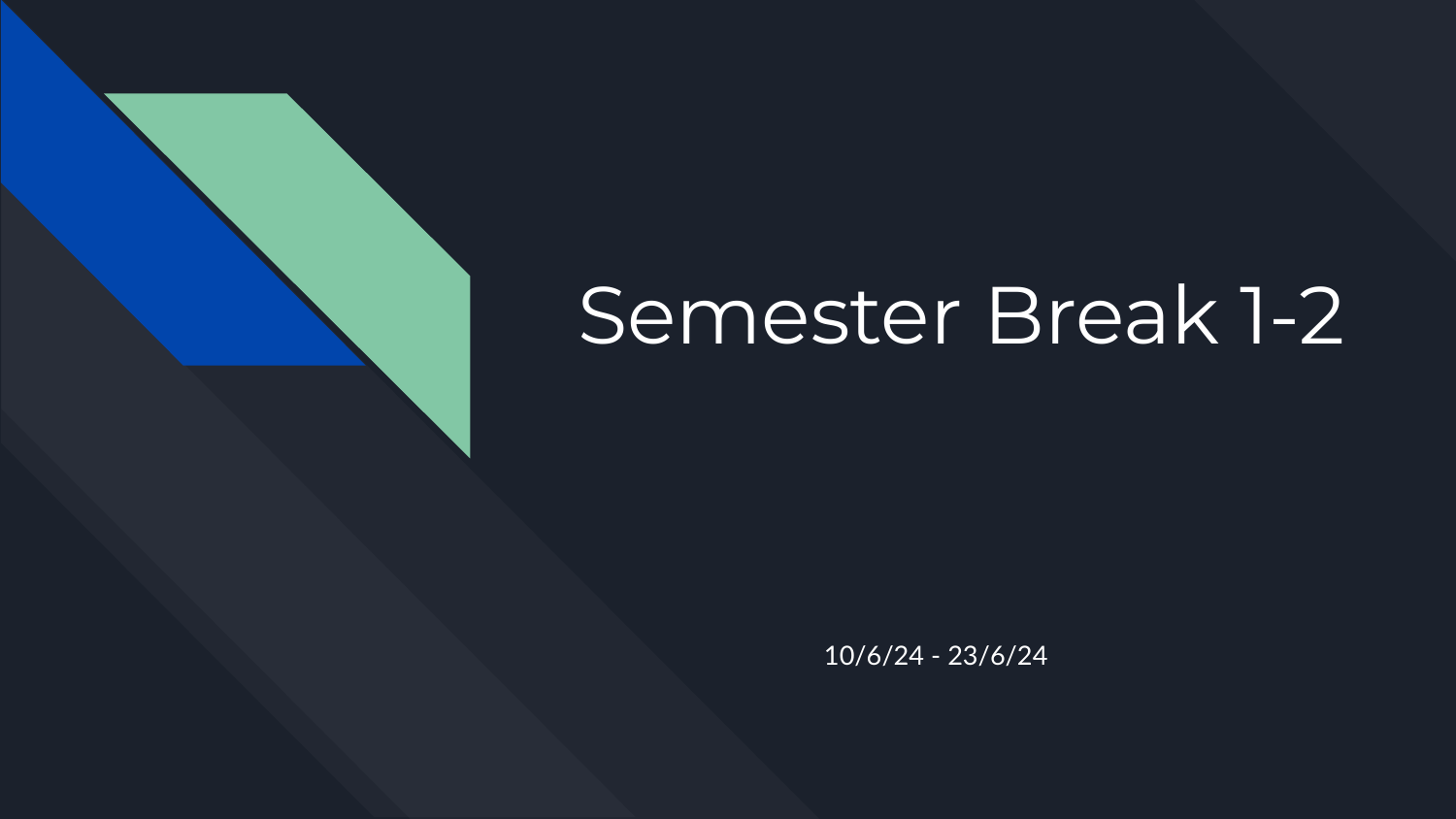

# Semester Break 1-2
10/6/24 - 23/6/24